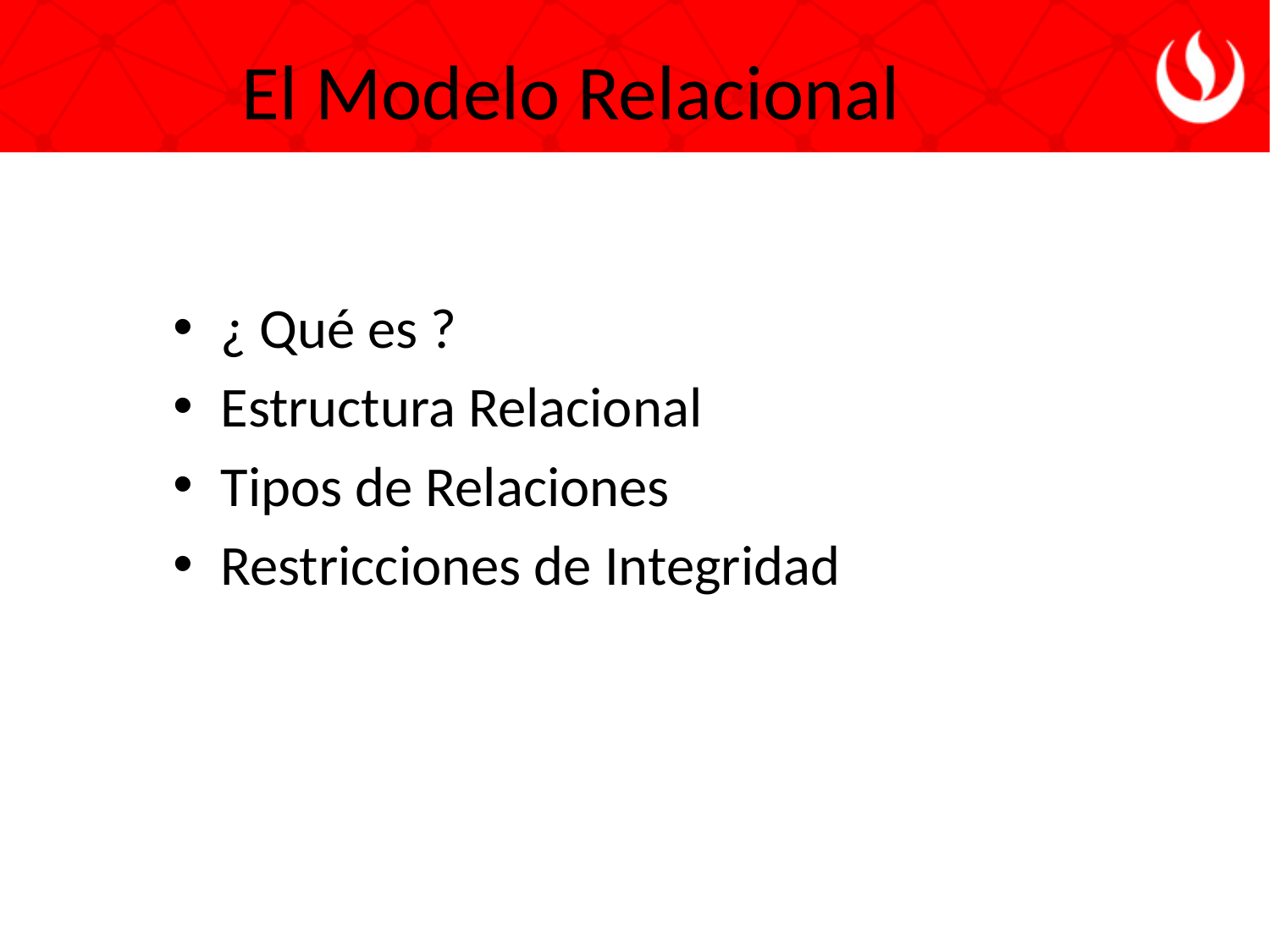

El Modelo Relacional
¿ Qué es ?
Estructura Relacional
Tipos de Relaciones
Restricciones de Integridad